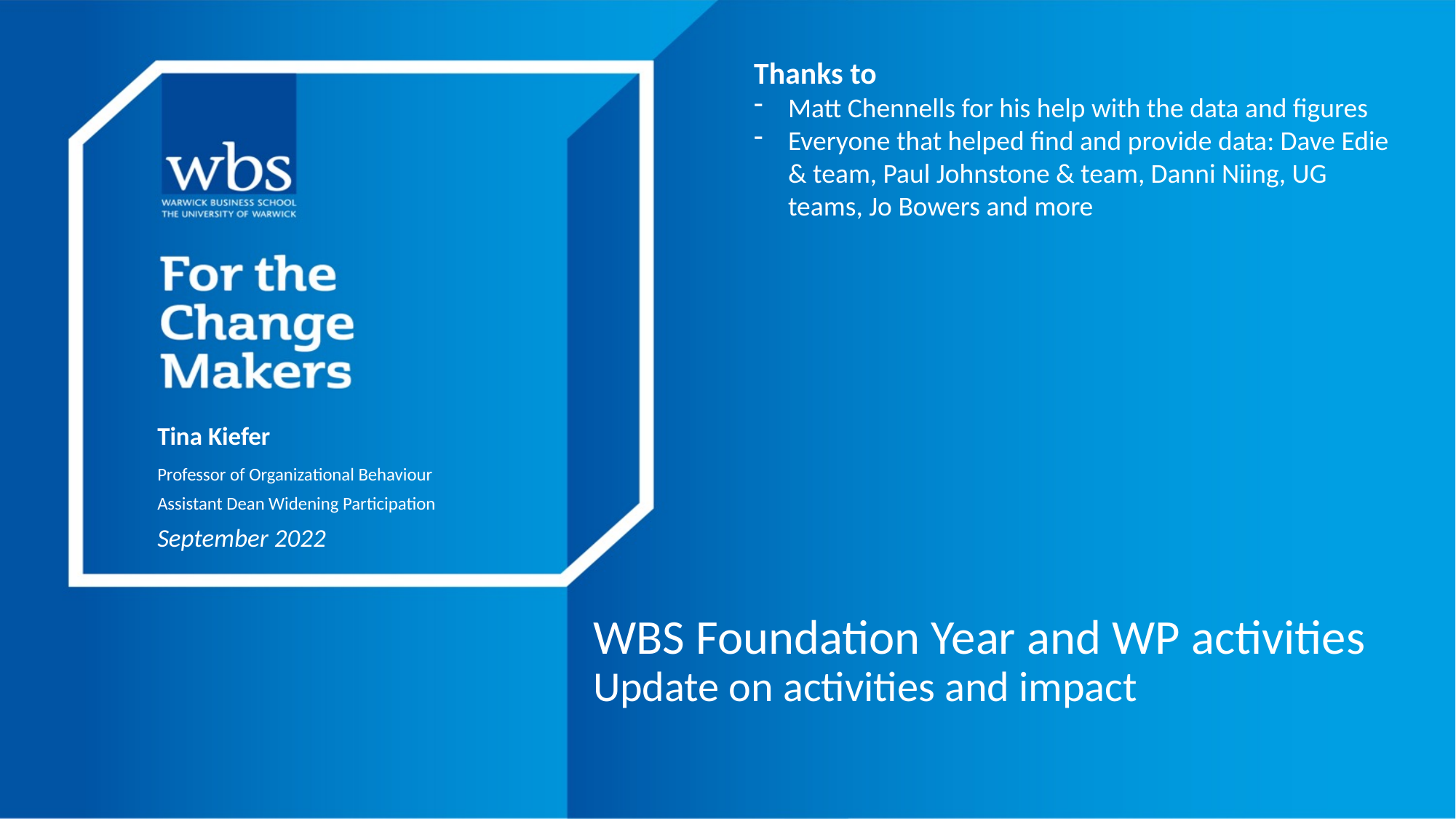

Thanks to
Matt Chennells for his help with the data and figures
Everyone that helped find and provide data: Dave Edie & team, Paul Johnstone & team, Danni Niing, UG teams, Jo Bowers and more
Tina Kiefer
Professor of Organizational Behaviour
Assistant Dean Widening Participation
September 2022
# WBS Foundation Year and WP activities Update on activities and impact